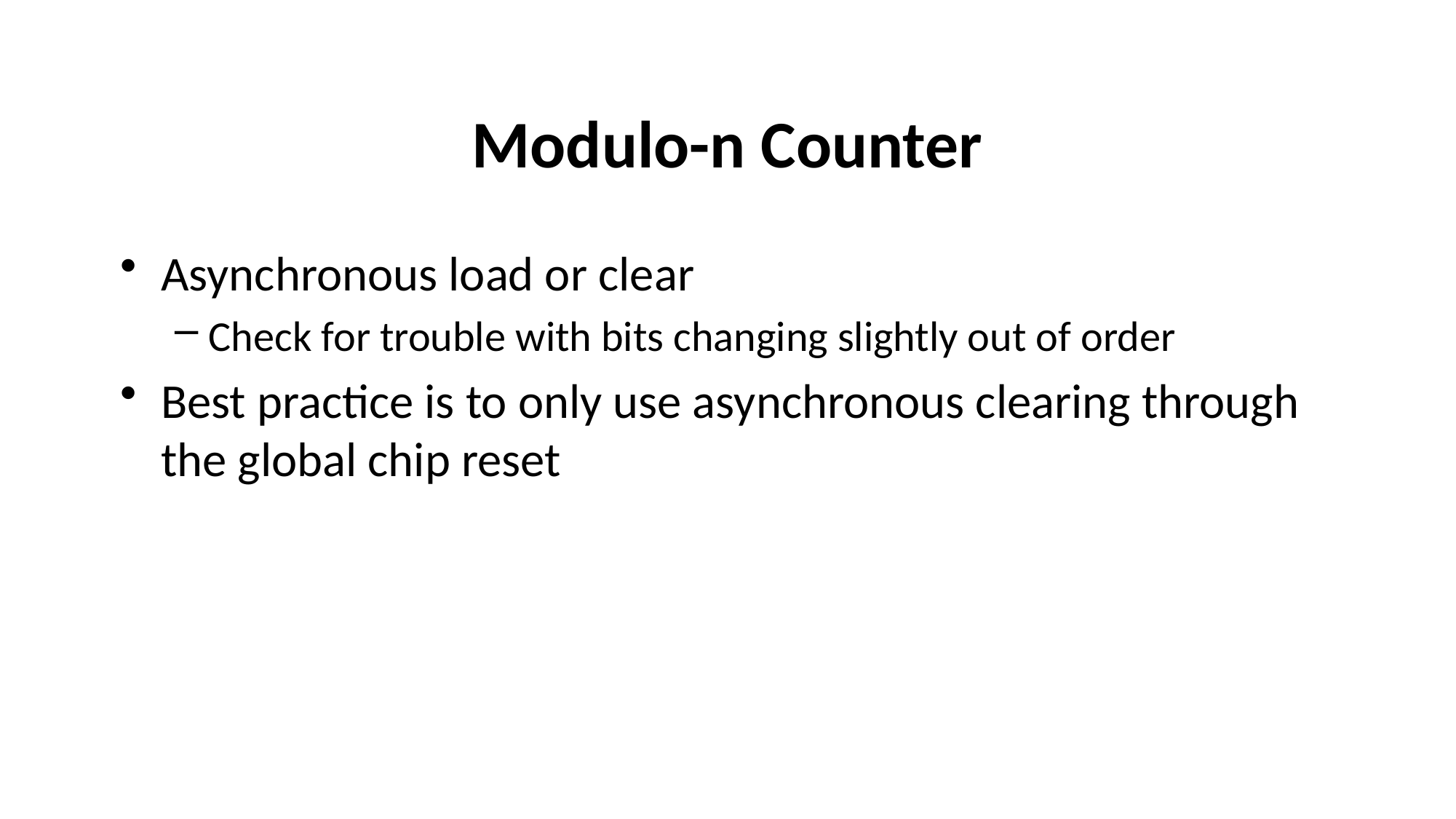

# Modulo-n Counter
Asynchronous load or clear
Check for trouble with bits changing slightly out of order
Best practice is to only use asynchronous clearing through the global chip reset